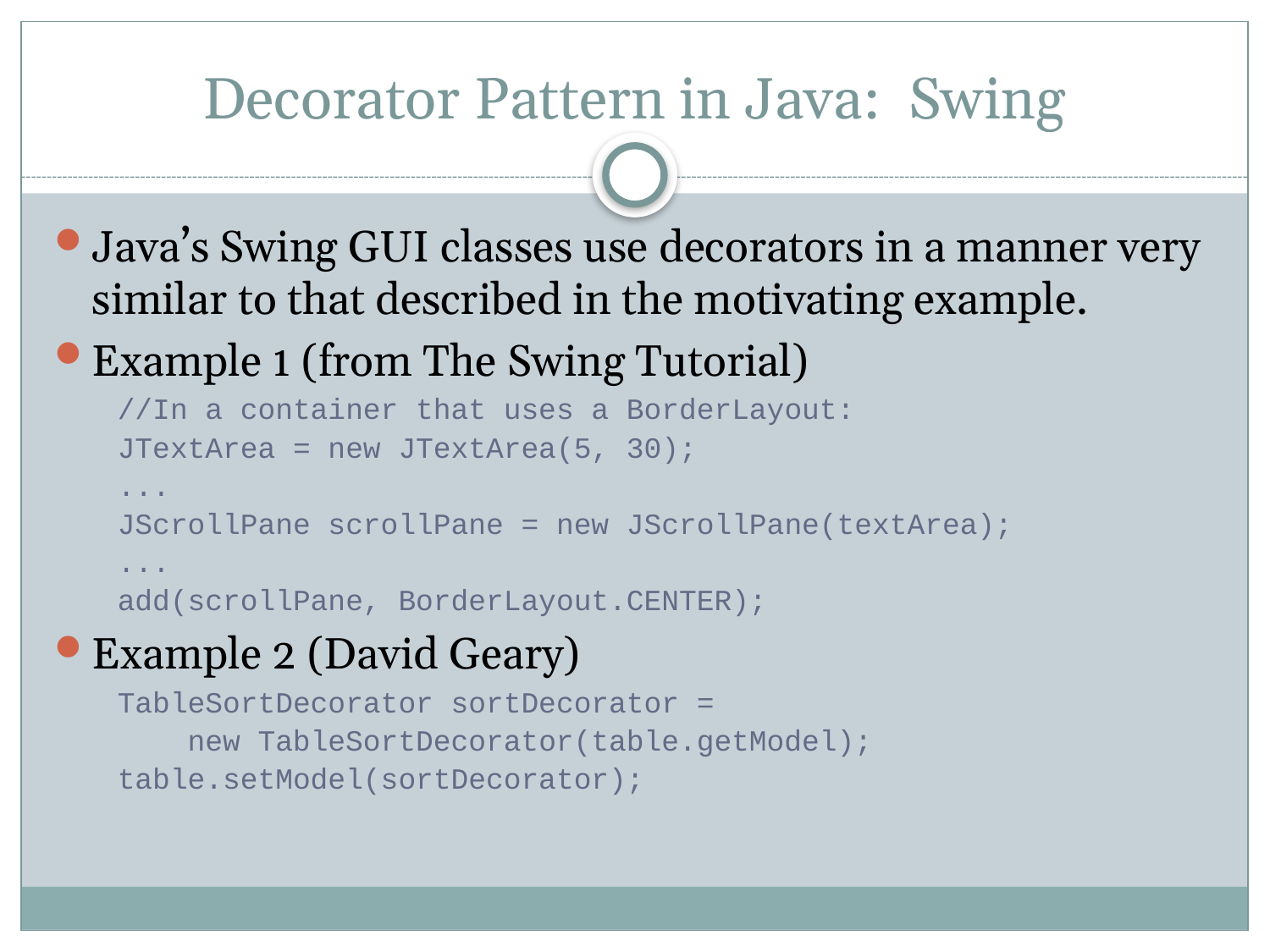

# Decorator Pattern in Java:  Swing
Java’s Swing GUI classes use decorators in a manner very similar to that described in the motivating example.
Example 1 (from The Swing Tutorial)
//In a container that uses a BorderLayout:
JTextArea = new JTextArea(5, 30);
...
JScrollPane scrollPane = new JScrollPane(textArea);
...
add(scrollPane, BorderLayout.CENTER);
Example 2 (David Geary)
TableSortDecorator sortDecorator =
    new TableSortDecorator(table.getModel);
table.setModel(sortDecorator);